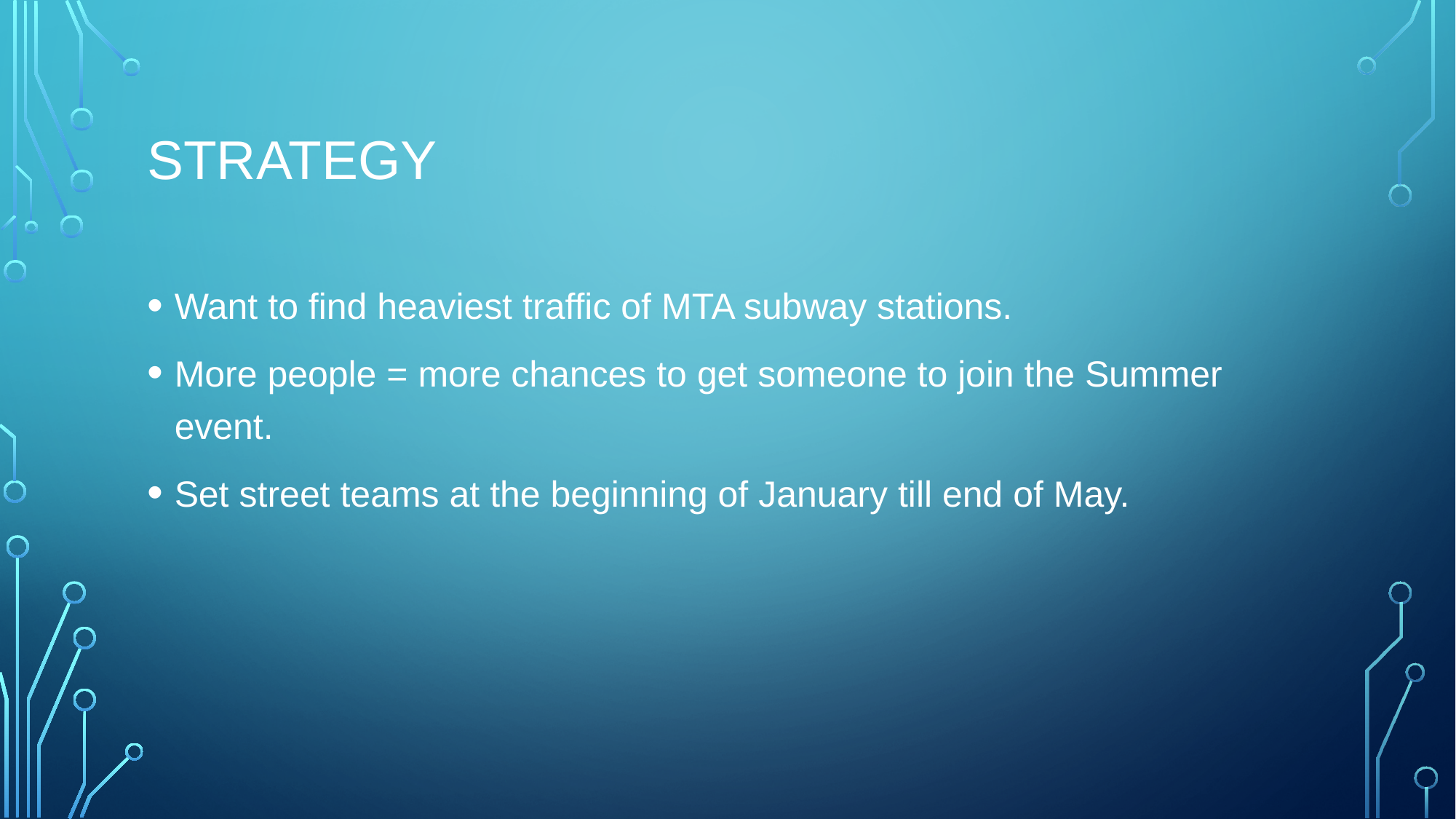

# strategy
Want to find heaviest traffic of MTA subway stations.
More people = more chances to get someone to join the Summer event.
Set street teams at the beginning of January till end of May.